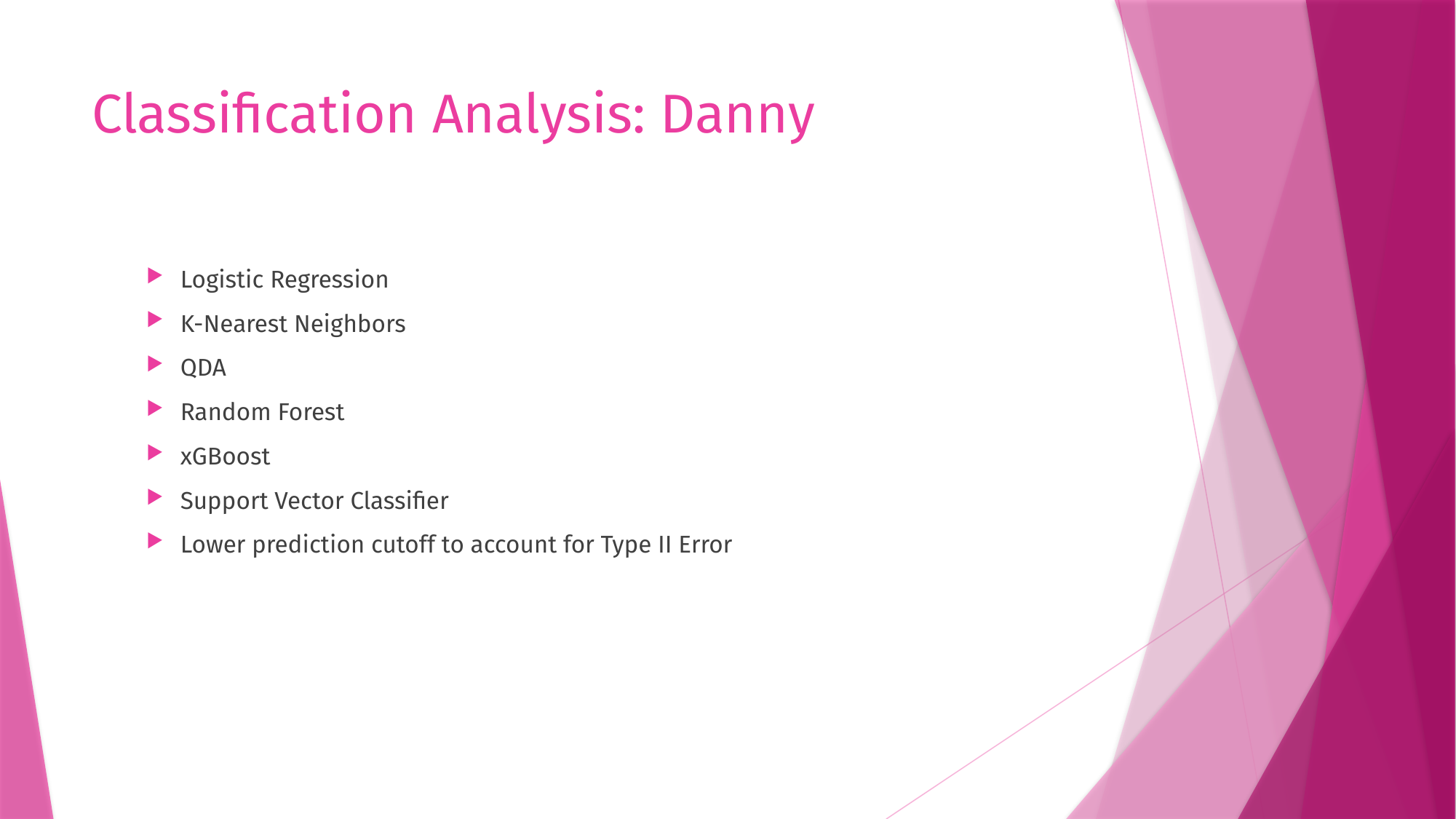

# Classification Analysis: Danny
Logistic Regression
K-Nearest Neighbors
QDA
Random Forest
xGBoost
Support Vector Classifier
Lower prediction cutoff to account for Type II Error